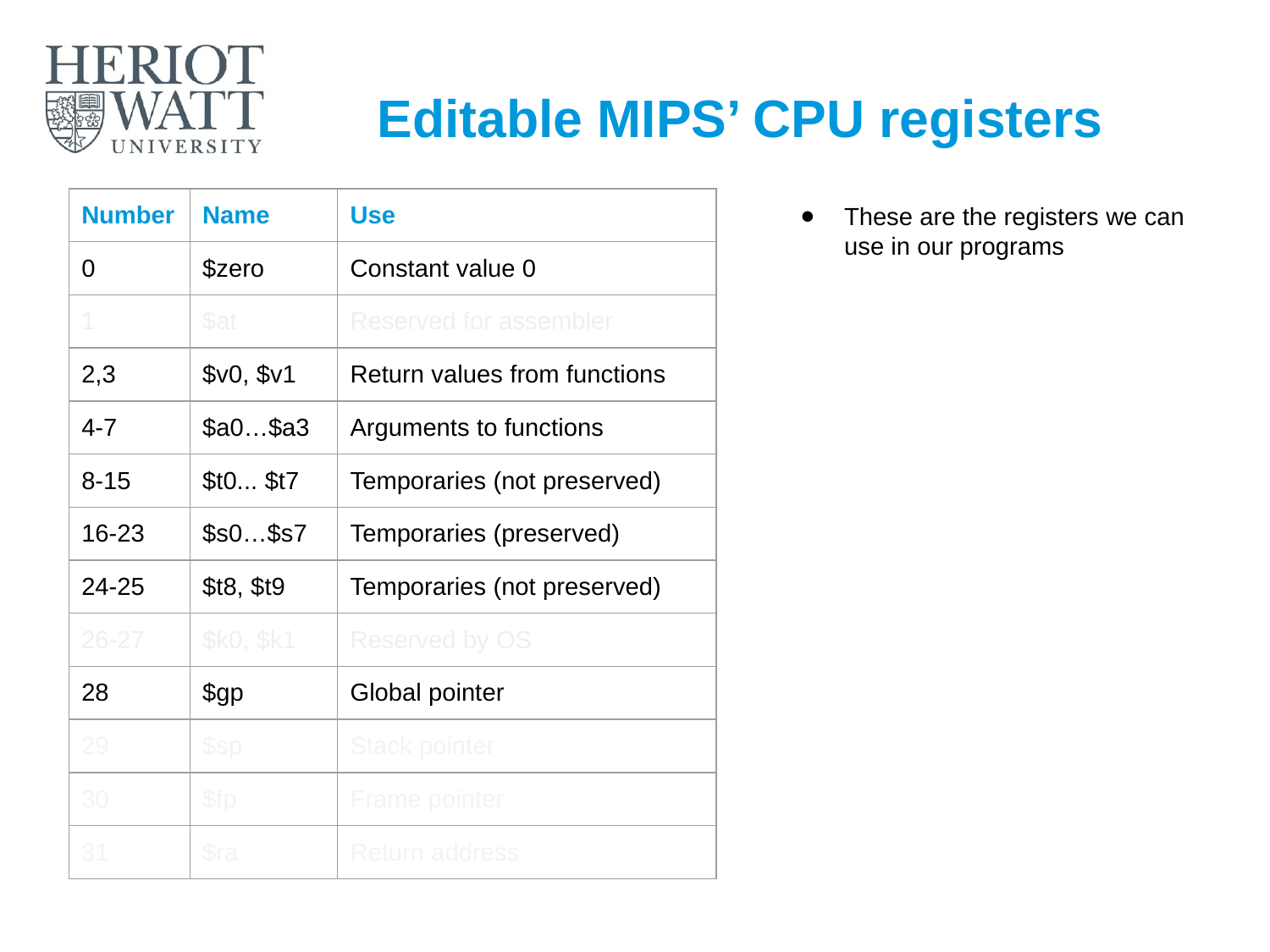

# Editable MIPS’ CPU registers
These are the registers we can use in our programs
| Number | Name | Use |
| --- | --- | --- |
| 0 | $zero | Constant value 0 |
| 1 | $at | Reserved for assembler |
| 2,3 | $v0, $v1 | Return values from functions |
| 4-7 | $a0…$a3 | Arguments to functions |
| 8-15 | $t0... $t7 | Temporaries (not preserved) |
| 16-23 | $s0…$s7 | Temporaries (preserved) |
| 24-25 | $t8, $t9 | Temporaries (not preserved) |
| 26-27 | $k0, $k1 | Reserved by OS |
| 28 | $gp | Global pointer |
| 29 | $sp | Stack pointer |
| 30 | $fp | Frame pointer |
| 31 | $ra | Return address |